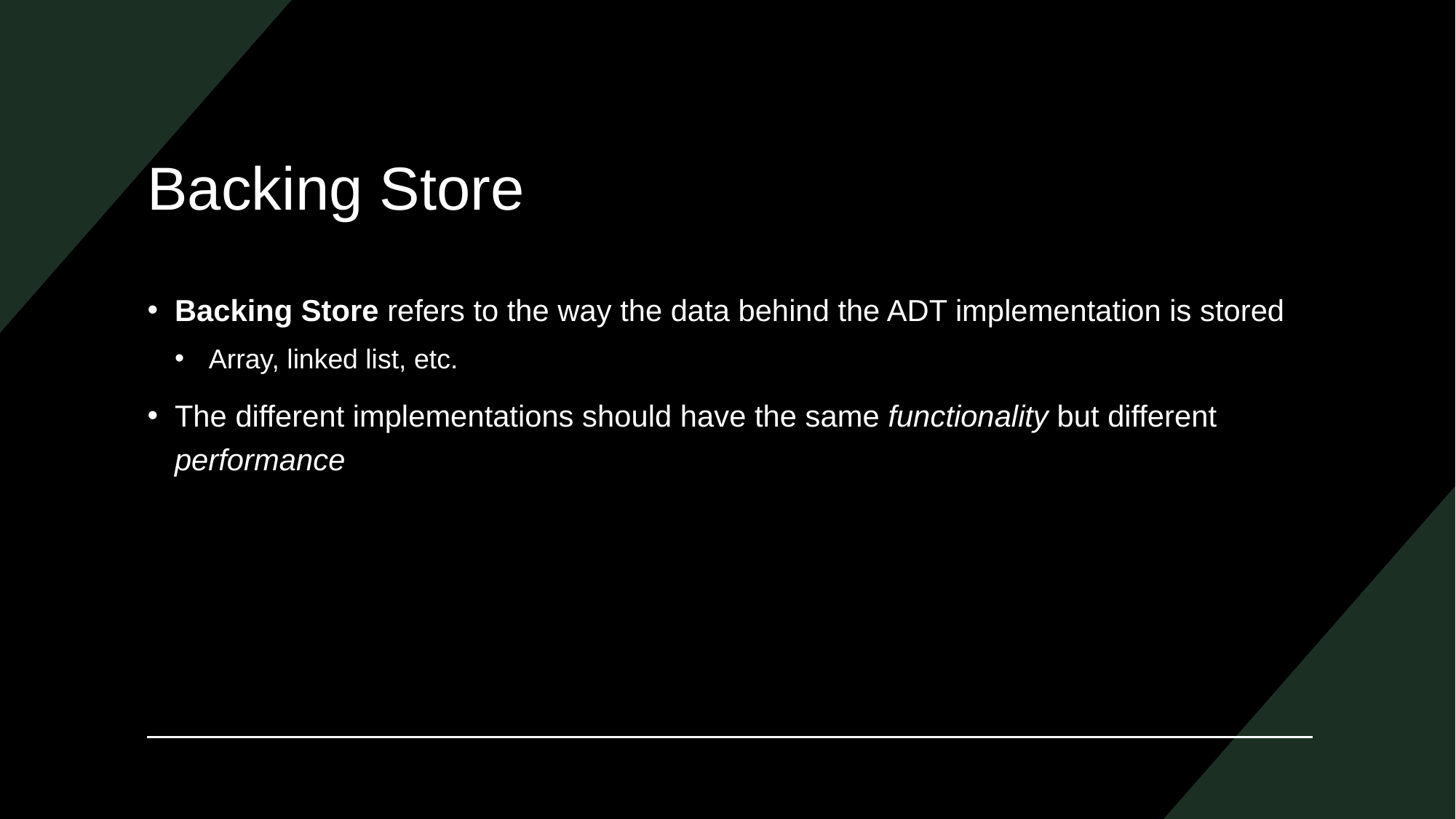

# Backing Store
Backing Store refers to the way the data behind the ADT implementation is stored
Array, linked list, etc.
The different implementations should have the same functionality but different performance